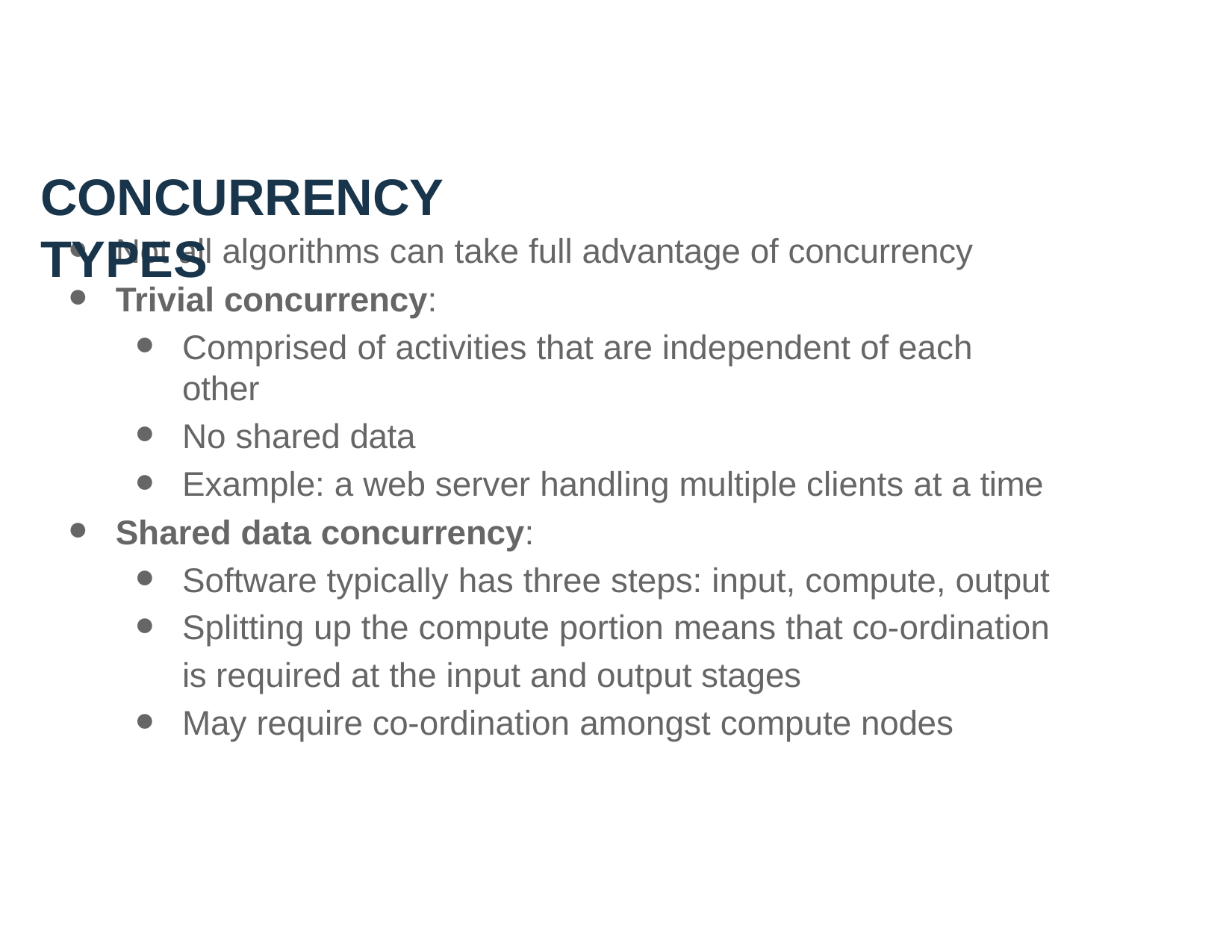

# CONCURRENCY TYPES
Not all algorithms can take full advantage of concurrency
Trivial concurrency:
Comprised of activities that are independent of each other
No shared data
Example: a web server handling multiple clients at a time
Shared data concurrency:
Software typically has three steps: input, compute, output
Splitting up the compute portion means that co-ordination is required at the input and output stages
May require co-ordination amongst compute nodes